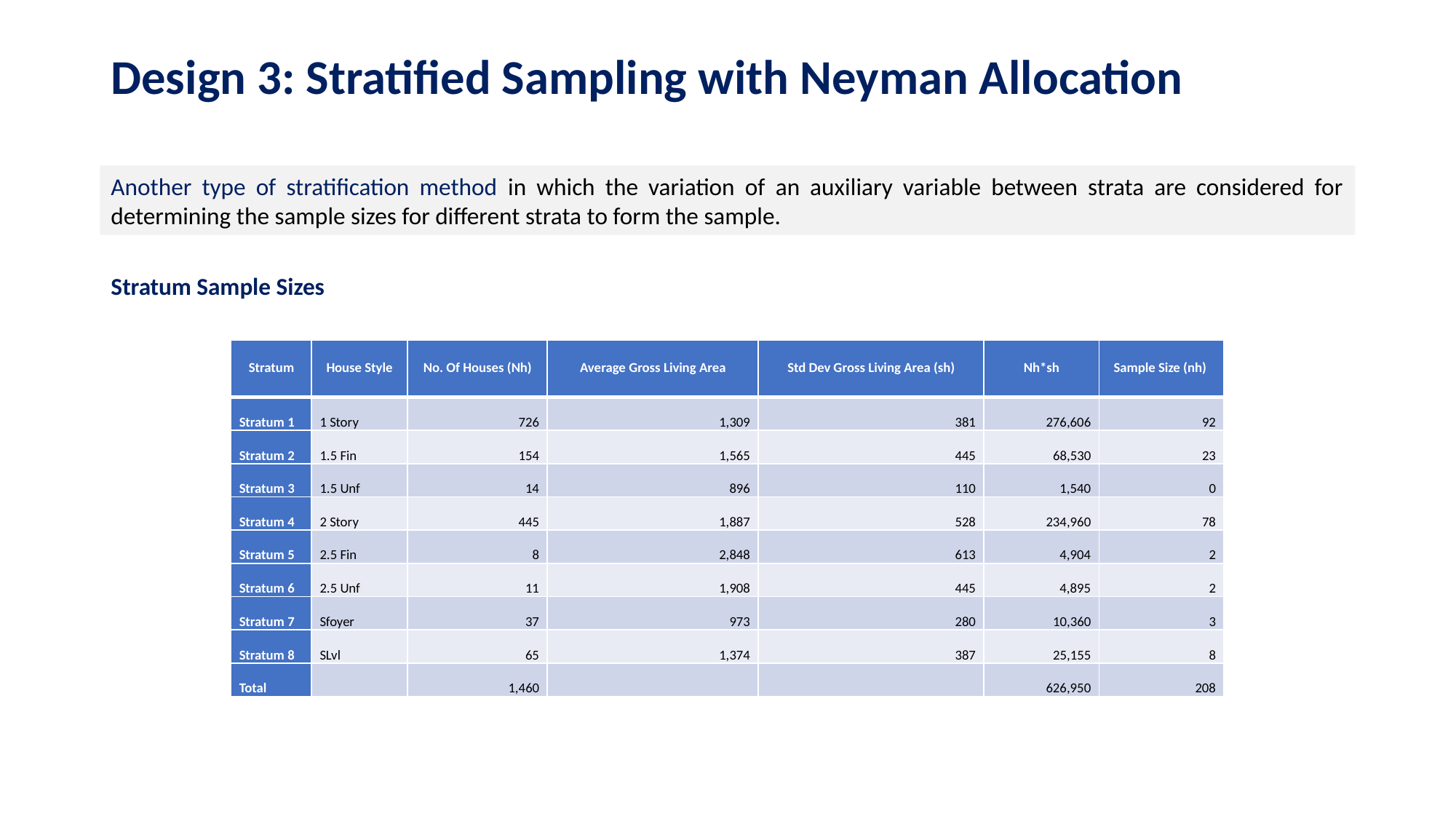

# Design 3: Stratified Sampling with Neyman Allocation
Another type of stratification method in which the variation of an auxiliary variable between strata are considered for determining the sample sizes for different strata to form the sample.
Stratum Sample Sizes
| Stratum | House Style | No. Of Houses (Nh) | Average Gross Living Area | Std Dev Gross Living Area (sh) | Nh\*sh | Sample Size (nh) |
| --- | --- | --- | --- | --- | --- | --- |
| Stratum 1 | 1 Story | 726 | 1,309 | 381 | 276,606 | 92 |
| Stratum 2 | 1.5 Fin | 154 | 1,565 | 445 | 68,530 | 23 |
| Stratum 3 | 1.5 Unf | 14 | 896 | 110 | 1,540 | 0 |
| Stratum 4 | 2 Story | 445 | 1,887 | 528 | 234,960 | 78 |
| Stratum 5 | 2.5 Fin | 8 | 2,848 | 613 | 4,904 | 2 |
| Stratum 6 | 2.5 Unf | 11 | 1,908 | 445 | 4,895 | 2 |
| Stratum 7 | Sfoyer | 37 | 973 | 280 | 10,360 | 3 |
| Stratum 8 | SLvl | 65 | 1,374 | 387 | 25,155 | 8 |
| Total |  | 1,460 |  |  | 626,950 | 208 |